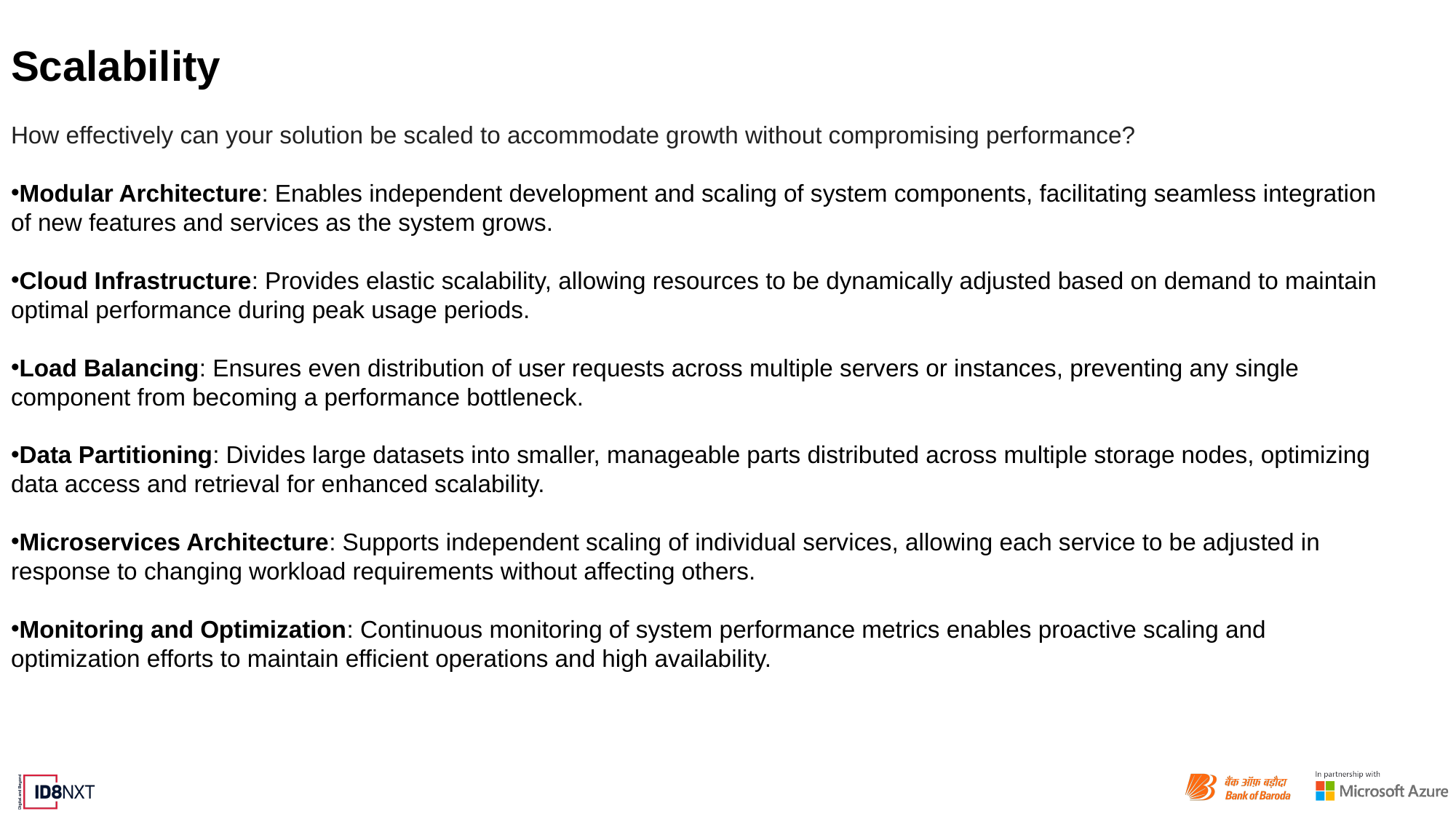

# Scalability
How effectively can your solution be scaled to accommodate growth without compromising performance?

Modular Architecture: Enables independent development and scaling of system components, facilitating seamless integration of new features and services as the system grows.

Cloud Infrastructure: Provides elastic scalability, allowing resources to be dynamically adjusted based on demand to maintain optimal performance during peak usage periods.

Load Balancing: Ensures even distribution of user requests across multiple servers or instances, preventing any single component from becoming a performance bottleneck.

Data Partitioning: Divides large datasets into smaller, manageable parts distributed across multiple storage nodes, optimizing data access and retrieval for enhanced scalability.

Microservices Architecture: Supports independent scaling of individual services, allowing each service to be adjusted in response to changing workload requirements without affecting others.

Monitoring and Optimization: Continuous monitoring of system performance metrics enables proactive scaling and optimization efforts to maintain efficient operations and high availability.